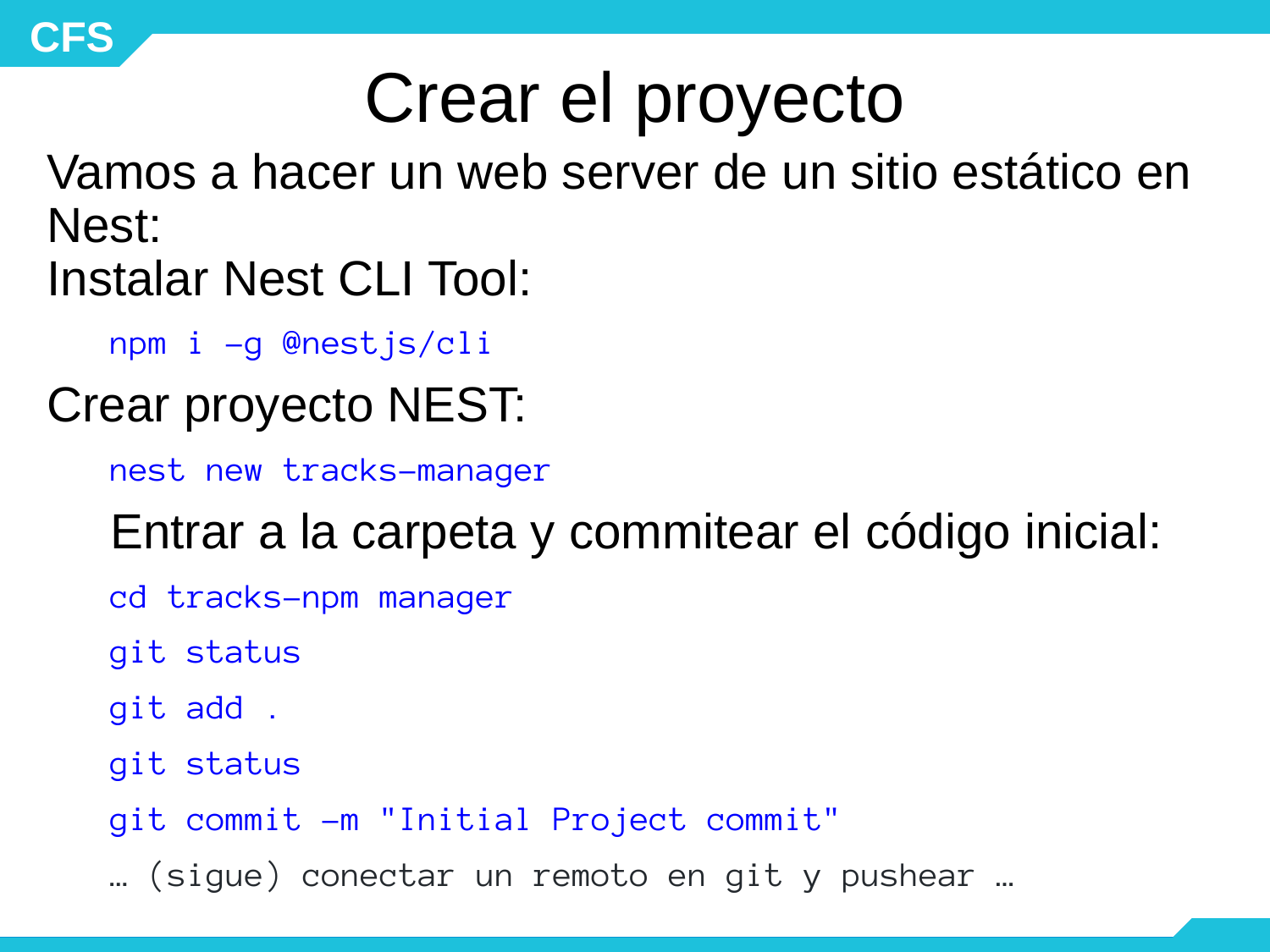

# Crear el proyecto
Vamos a hacer un web server de un sitio estático en Nest:
Instalar Nest CLI Tool:
npm i -g @nestjs/cli
Crear proyecto NEST:
nest new tracks-manager
Entrar a la carpeta y commitear el código inicial:
cd tracks-npm manager
git status
git add .
git status
git commit -m "Initial Project commit"
… (sigue) conectar un remoto en git y pushear …